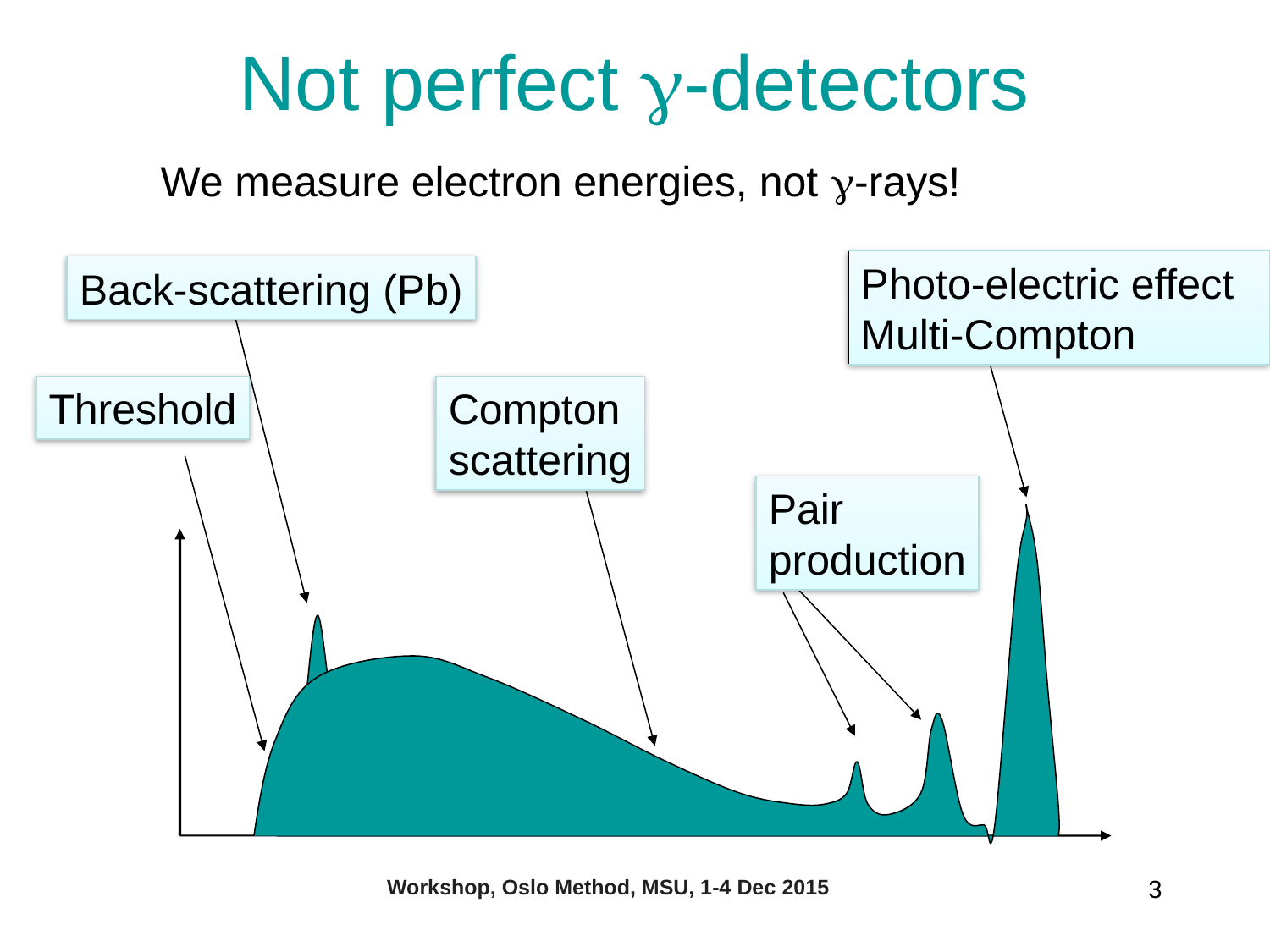

# Not perfect γ-detectors
We measure electron energies, not γ-rays!
Photo-electric effect
Multi-Compton
Back-scattering (Pb)

Threshold
Compton
scattering

Pair
production

Workshop, Oslo Method, MSU, 1-4 Dec 2015
3